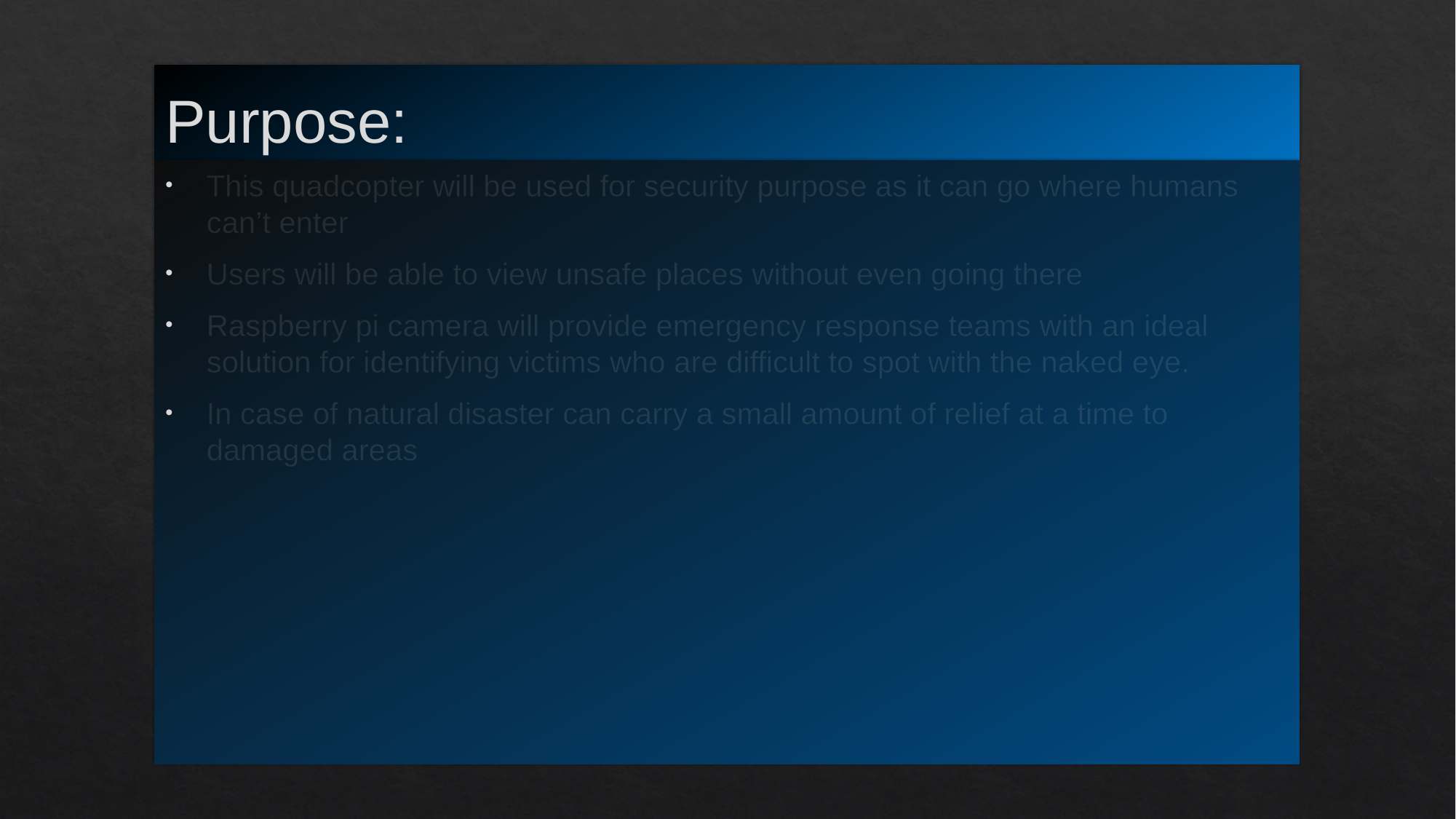

# Purpose:
This quadcopter will be used for security purpose as it can go where humans can’t enter
Users will be able to view unsafe places without even going there
Raspberry pi camera will provide emergency response teams with an ideal solution for identifying victims who are difficult to spot with the naked eye.
In case of natural disaster can carry a small amount of relief at a time to damaged areas